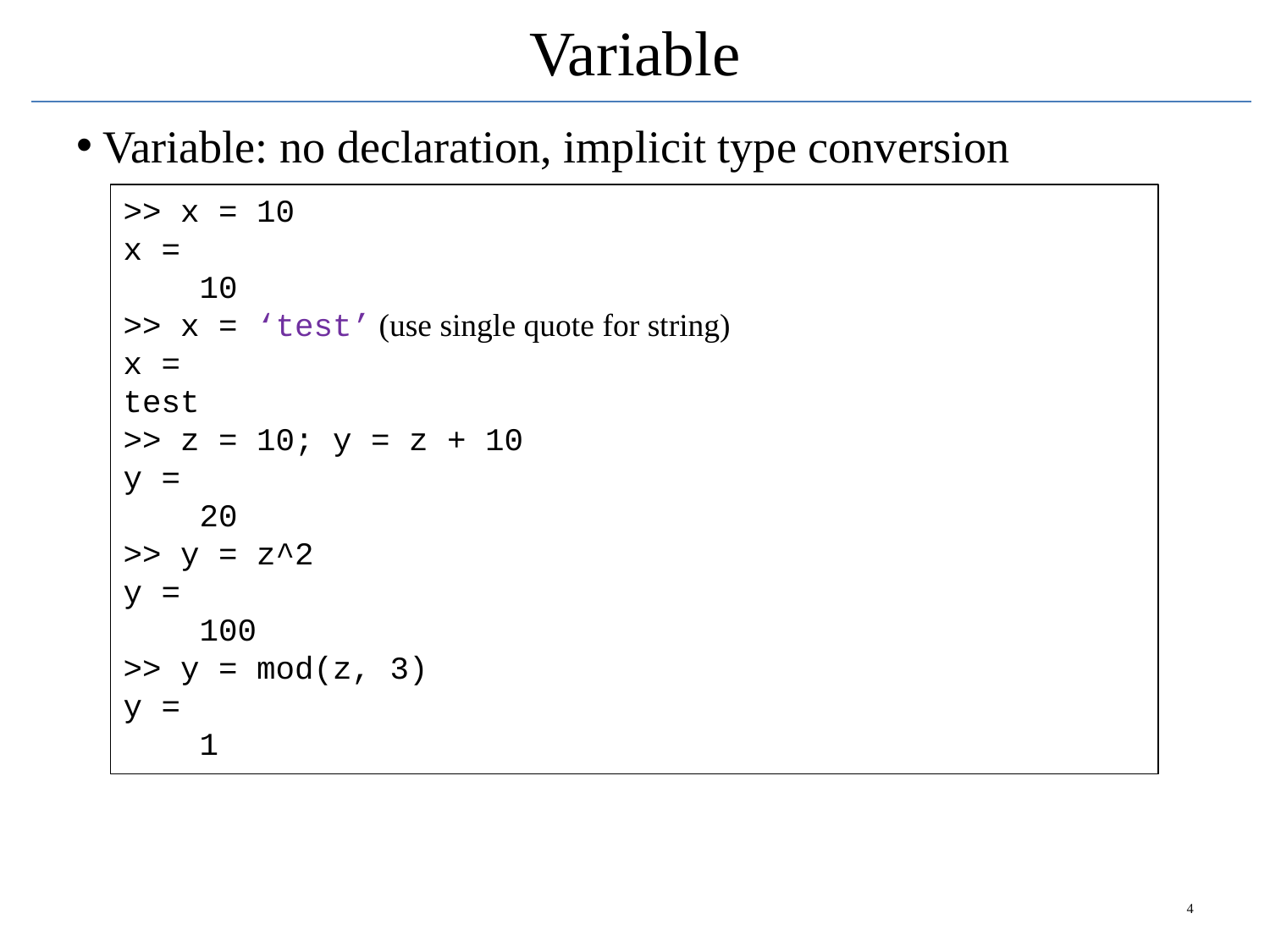

# Variable
Variable: no declaration, implicit type conversion

>> x = 10
x =
    10
>> x = ‘test’ (use single quote for string)
x =
test
>> z = 10; y = z + 10
y =
    20
>> y = z^2
y =
    100
>> y = mod(z, 3)
y =
    1
4